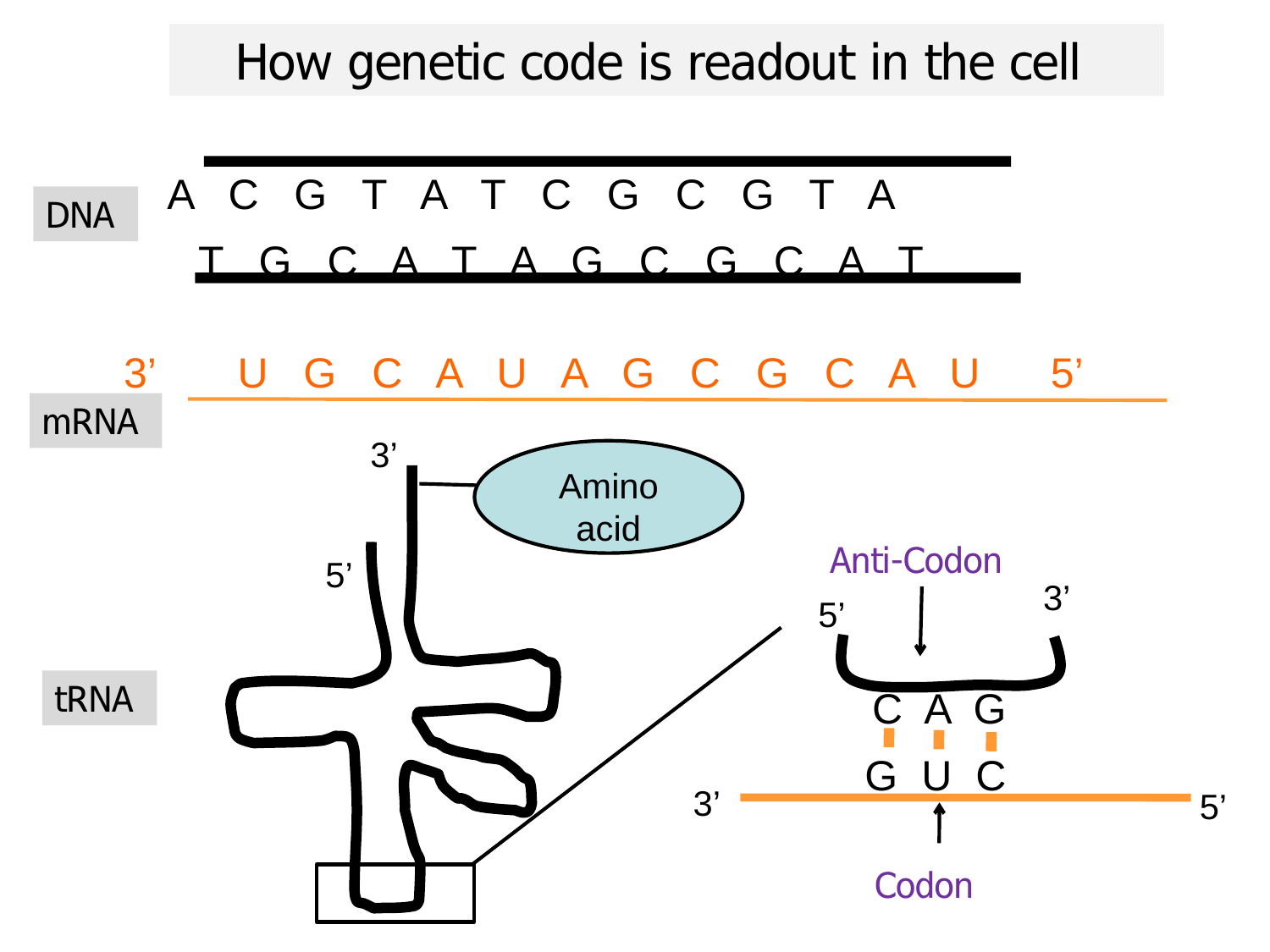

How genetic code is readout in the cell
A   C   G   T   A   T   C   G   C   G   T   A

T   G   C   A   T   A   G   C   G   C   A   T

DNA
3’       U   G   C   A   U   A   G   C   G   C   A   U      5’
mRNA
3’
Amino acid

Anti-Codon
Codon
5’
3’
5’

C  A  G

tRNA
G  U  C
3’
5’